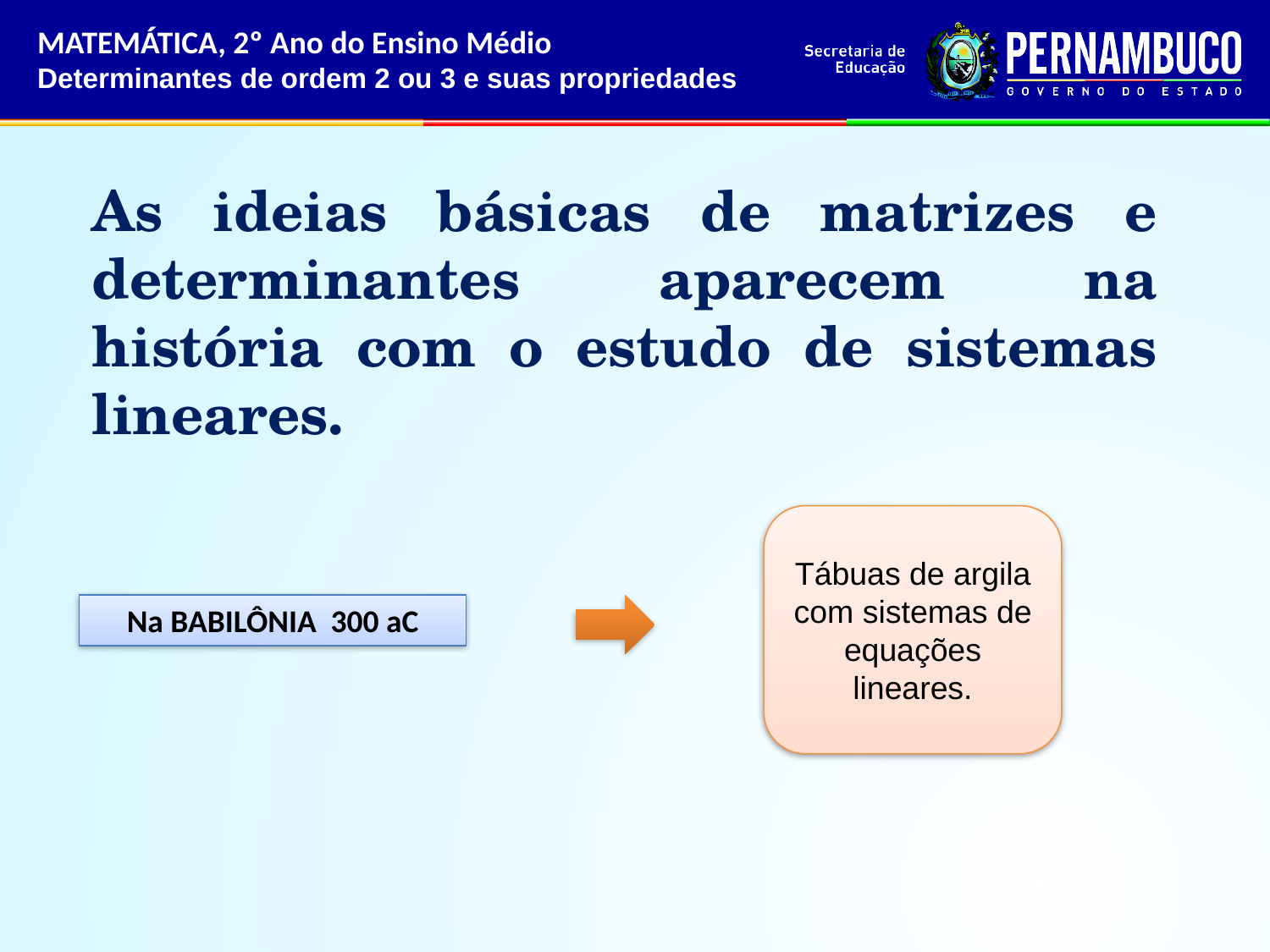

MATEMÁTICA, 2º Ano do Ensino Médio
Determinantes de ordem 2 ou 3 e suas propriedades
As ideias básicas de matrizes e determinantes aparecem na história com o estudo de sistemas lineares.
Tábuas de argila com sistemas de equações lineares.
Na BABILÔNIA  300 aC